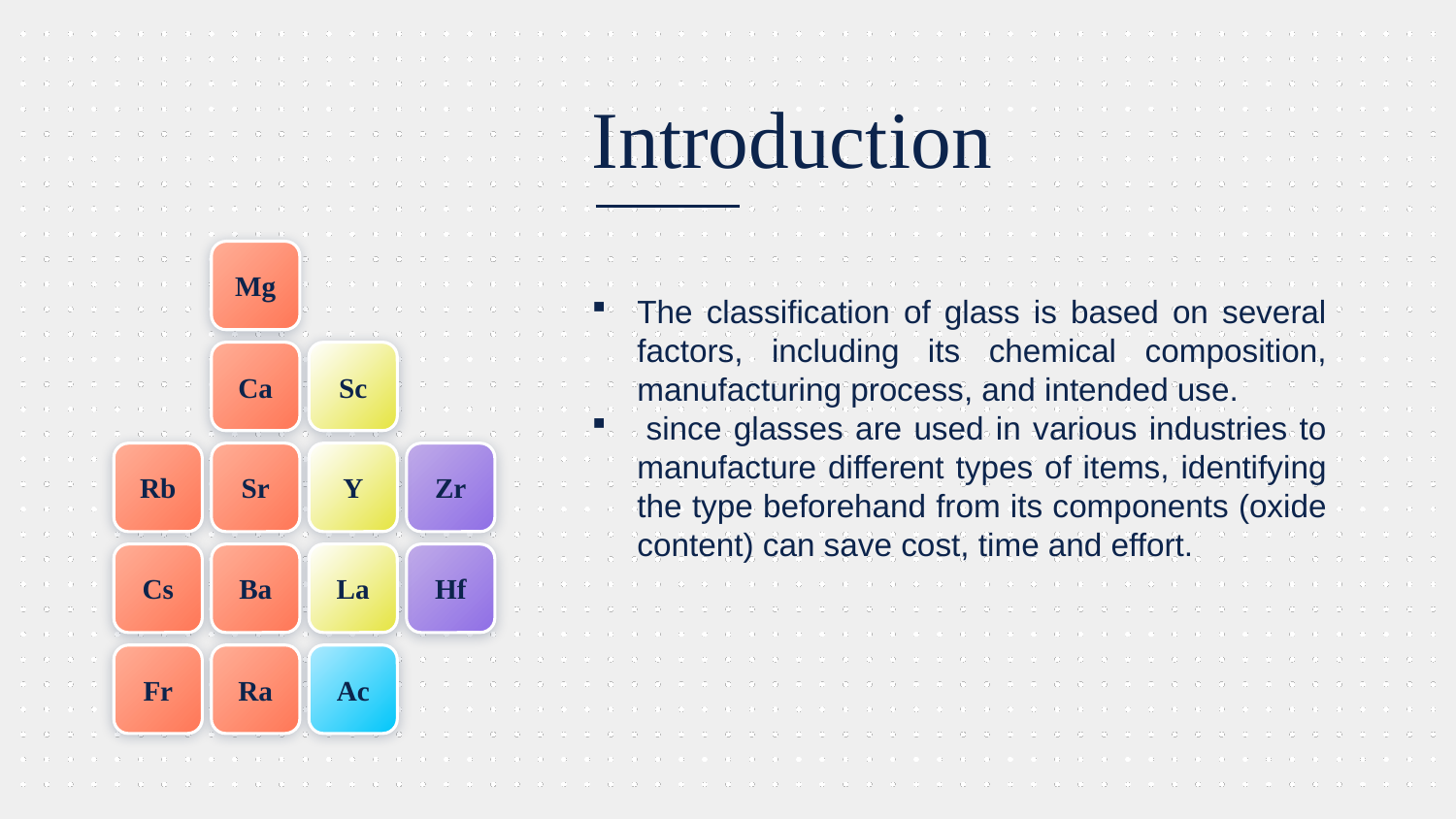

# Introduction
Mg
The classification of glass is based on several factors, including its chemical composition, manufacturing process, and intended use.
 since glasses are used in various industries to manufacture different types of items, identifying the type beforehand from its components (oxide content) can save cost, time and effort.

Ca
Sc
Rb
Sr
Y
Zr
Cs
Ba
La
Hf
Fr
Ra
Ac